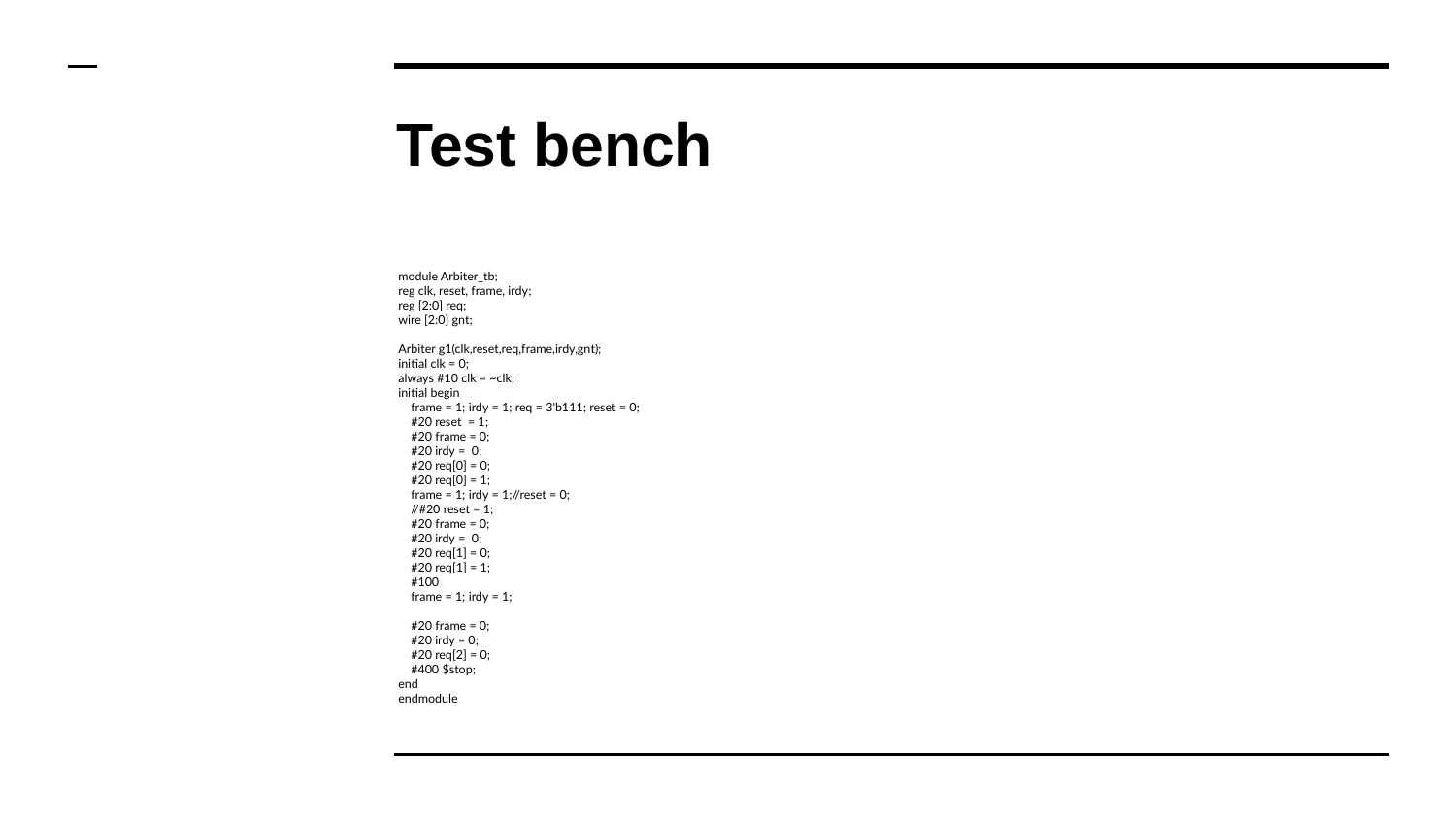

# Test bench
module Arbiter_tb;
reg clk, reset, frame, irdy;
reg [2:0] req;
wire [2:0] gnt;

Arbiter g1(clk,reset,req,frame,irdy,gnt);
initial clk = 0;
always #10 clk = ~clk;
initial begin
    frame = 1; irdy = 1; req = 3'b111; reset = 0;
    #20 reset  = 1;
    #20 frame = 0;
    #20 irdy =  0;
    #20 req[0] = 0;
    #20 req[0] = 1;
    frame = 1; irdy = 1;//reset = 0;
    //#20 reset = 1;
    #20 frame = 0;
    #20 irdy =  0;
    #20 req[1] = 0;
    #20 req[1] = 1;
    #100
    frame = 1; irdy = 1;

    #20 frame = 0;
    #20 irdy = 0;
    #20 req[2] = 0;
    #400 $stop;
end
endmodule